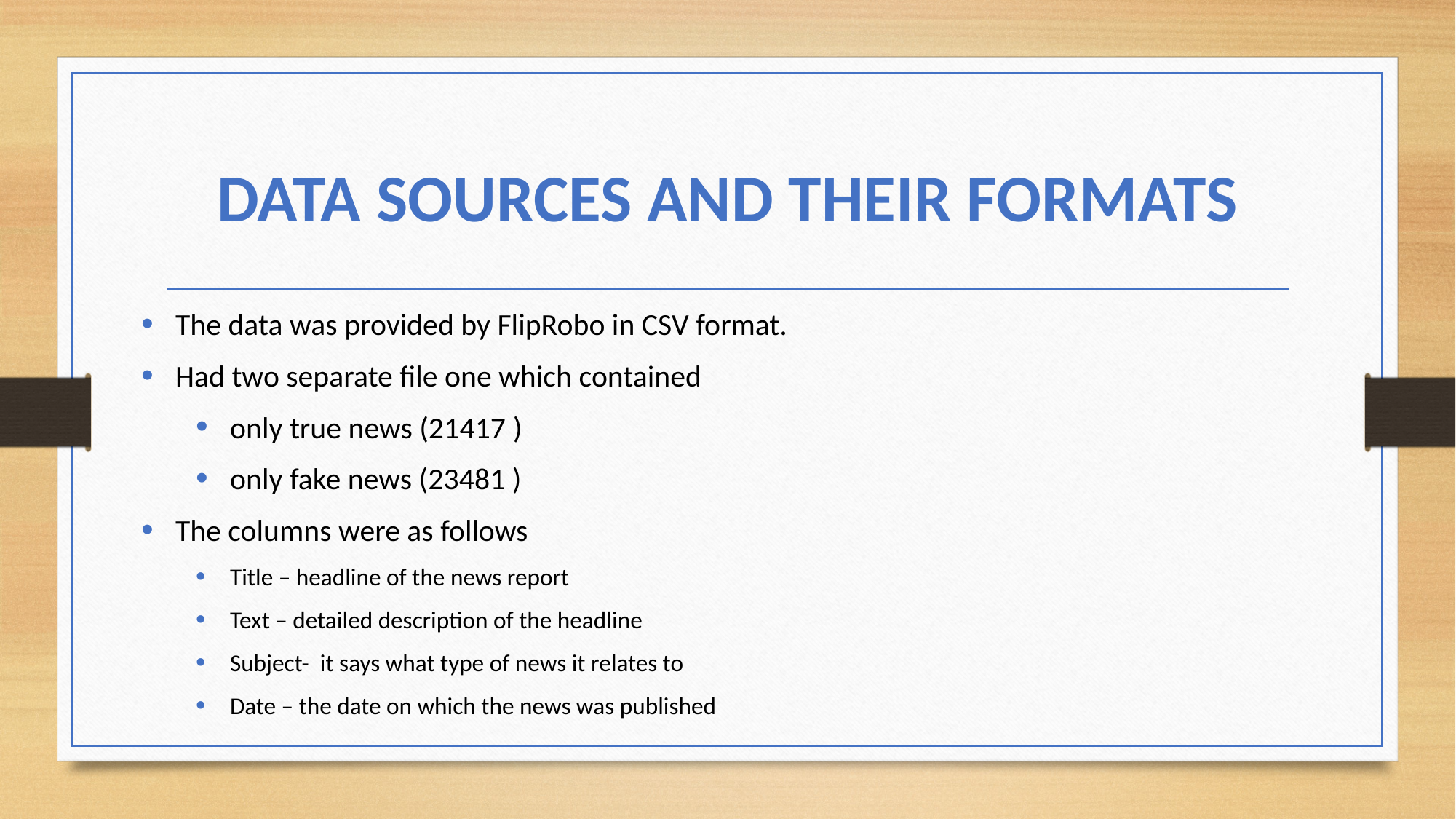

# DATA SOURCES AND THEIR FORMATS
The data was provided by FlipRobo in CSV format.
Had two separate file one which contained
only true news (21417 )
only fake news (23481 )
The columns were as follows
Title – headline of the news report
Text – detailed description of the headline
Subject-  it says what type of news it relates to
Date – the date on which the news was published